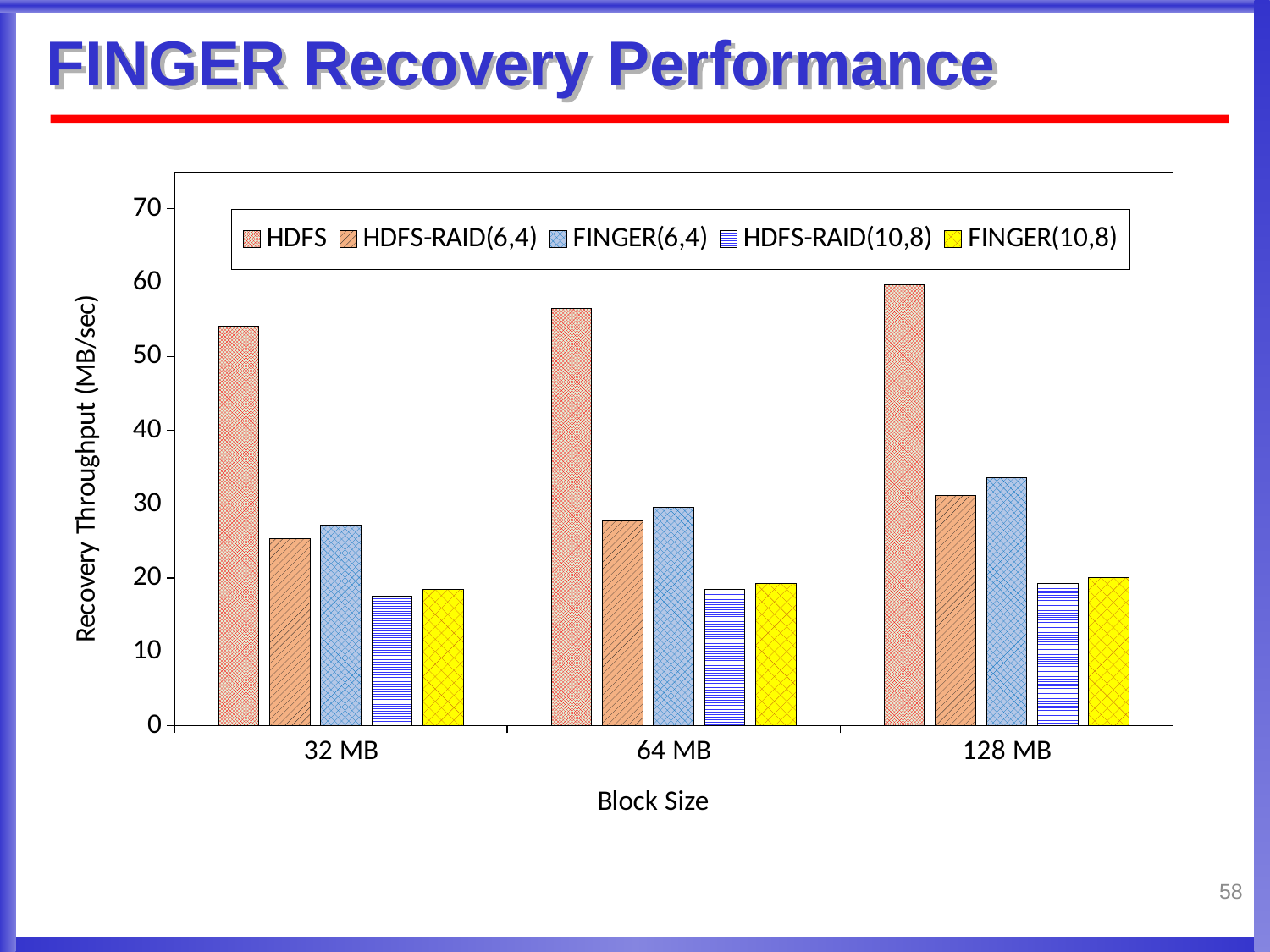

# FINGER Recovery Performance

### Chart

| Category | HDFS | HDFS-RAID(6,4) | FINGER(6,4) | HDFS-RAID(10,8) | FINGER(10,8) |
|---|---|---|---|---|---|
| 32 MB | 54.0650218205865 | 25.37964176794268 | 27.14676627720106 | 17.53 | 18.42 |
| 64 MB | 56.56675758866849 | 27.79234101271903 | 29.55949289027225 | 18.40511351569446 | 19.27243777005127 |
| 128 MB | 59.77339569955277 | 31.17773403151972 | 33.56061209102855 | 19.28199804643232 | 20.01695717761405 |
58